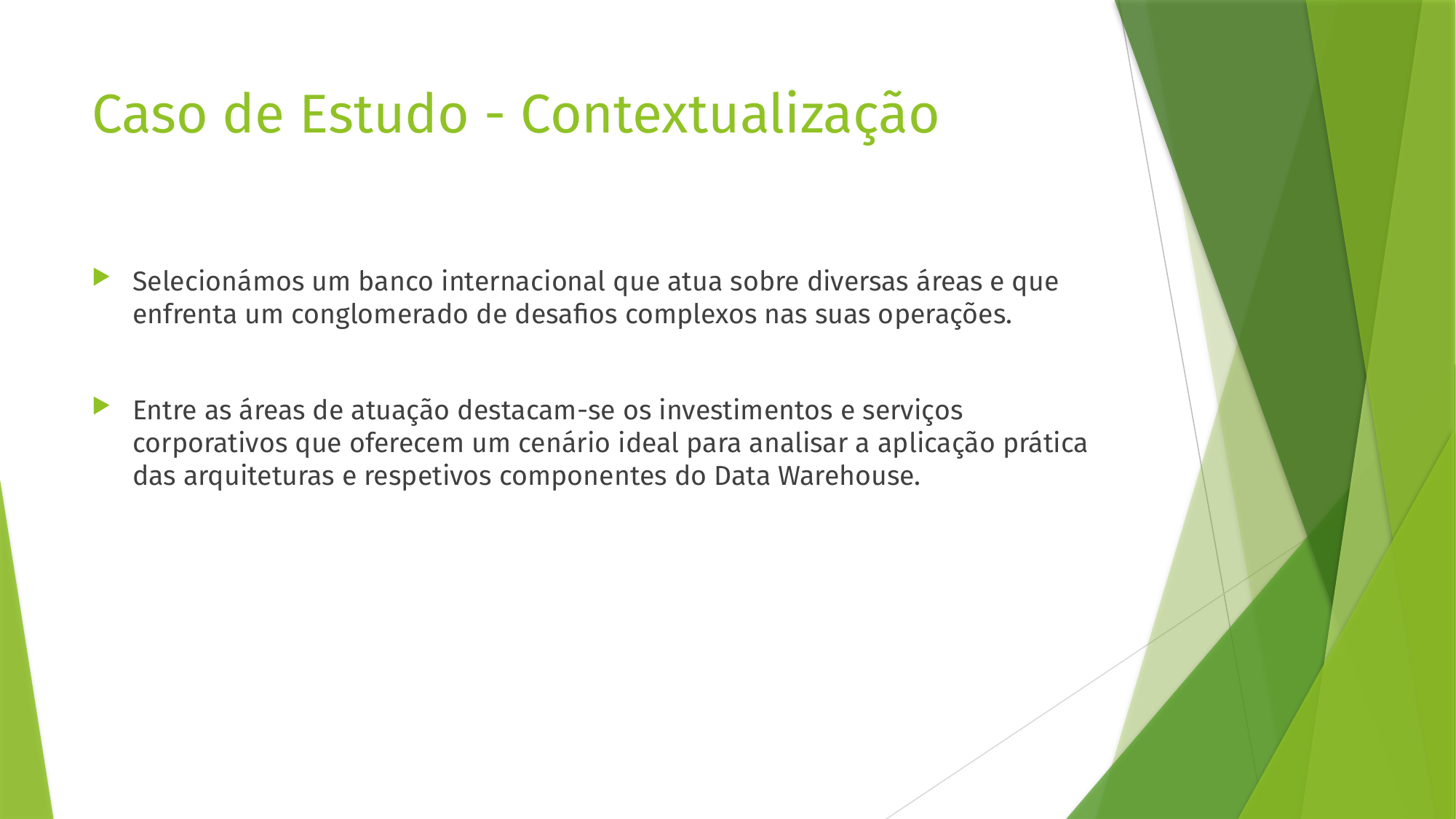

# Caso de Estudo - Contextualização
Selecionámos um banco internacional que atua sobre diversas áreas e que enfrenta um conglomerado de desafios complexos nas suas operações.

Entre as áreas de atuação destacam-se os investimentos e serviços corporativos que oferecem um cenário ideal para analisar a aplicação prática das arquiteturas e respetivos componentes do Data Warehouse.